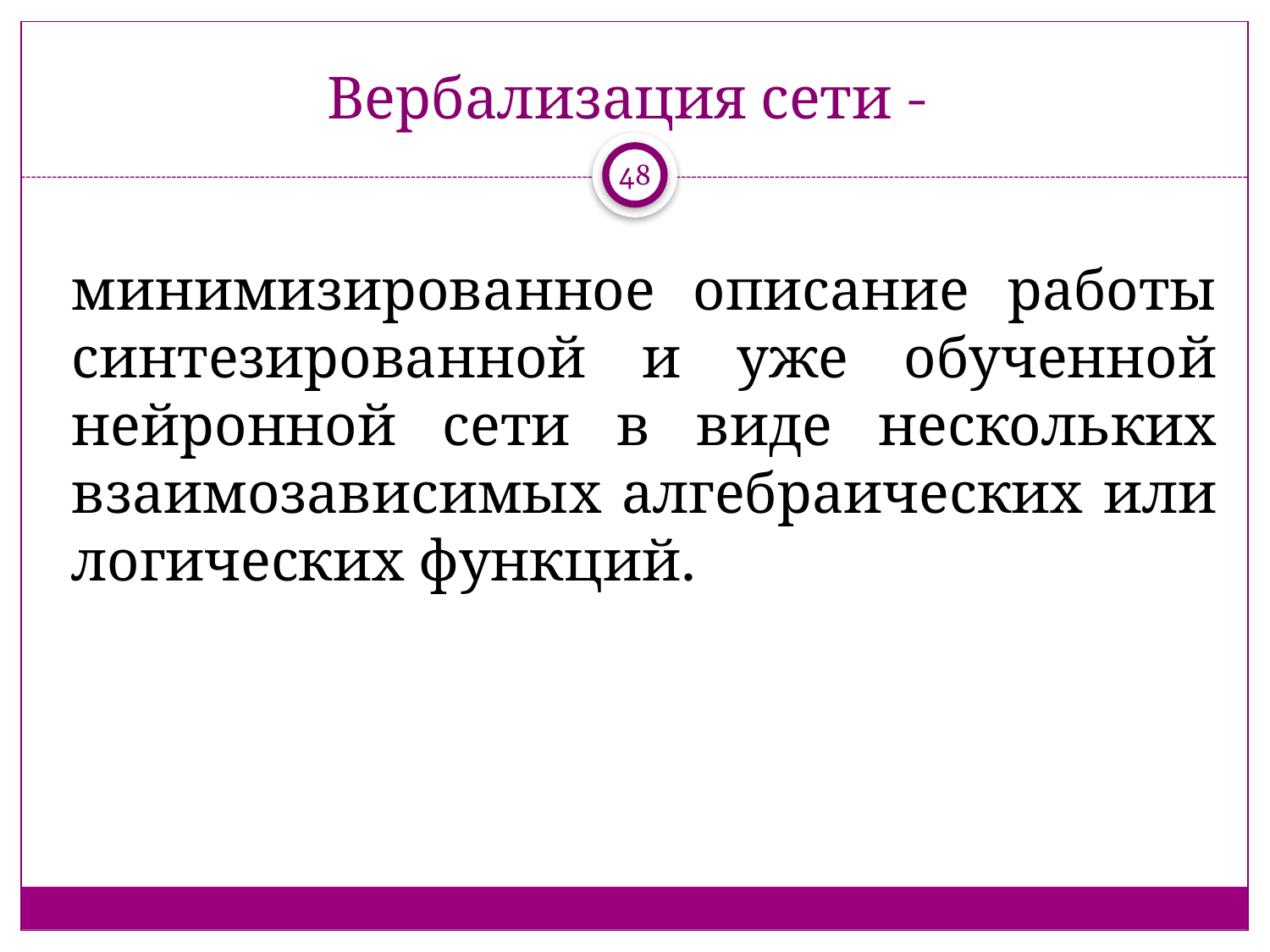

# Вербализация сети -
48
минимизированное описание работы синтезированной и уже обученной нейронной сети в виде нескольких взаимозависимых алгебраических или логических функций.